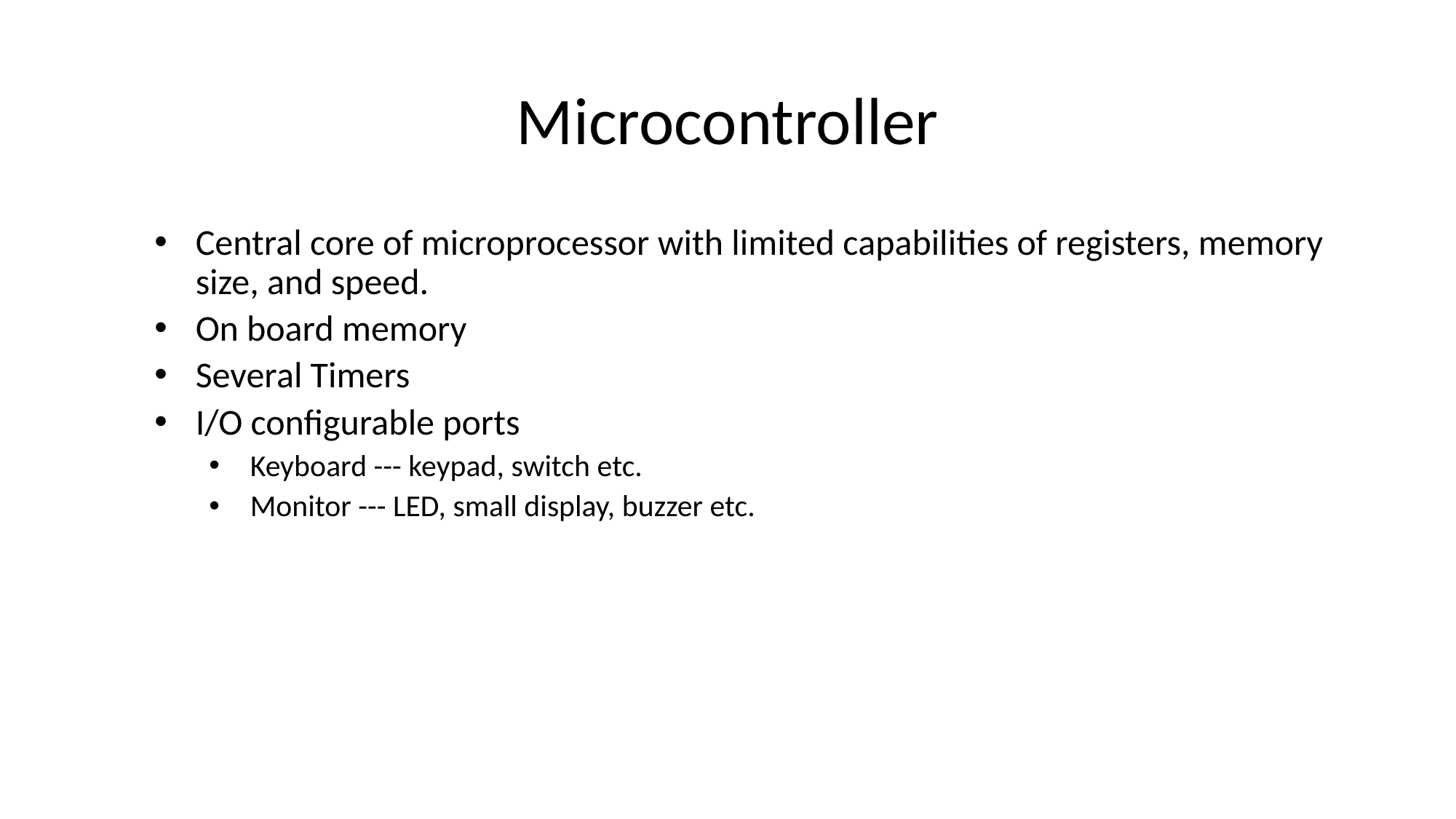

# Microcontroller
Central core of microprocessor with limited capabilities of registers, memory size, and speed.
On board memory
Several Timers
I/O configurable ports
Keyboard --- keypad, switch etc.
Monitor --- LED, small display, buzzer etc.